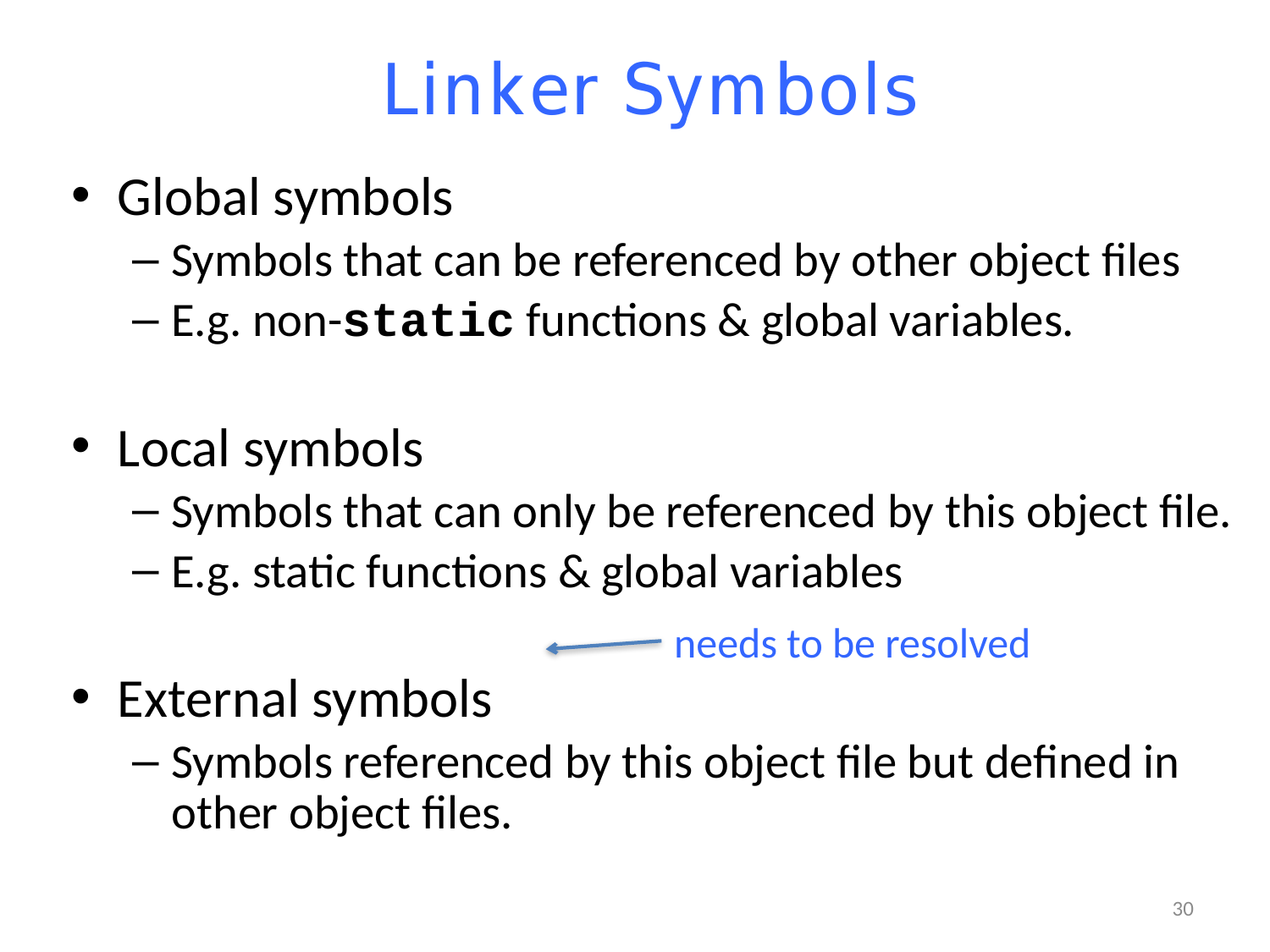

Linker Symbols
Global symbols
Symbols that can be referenced by other object files
E.g. non-static functions & global variables.

Local symbols
Symbols that can only be referenced by this object file.
E.g. static functions & global variables

External symbols
Symbols referenced by this object file but defined in other object files.

needs to be resolved

30